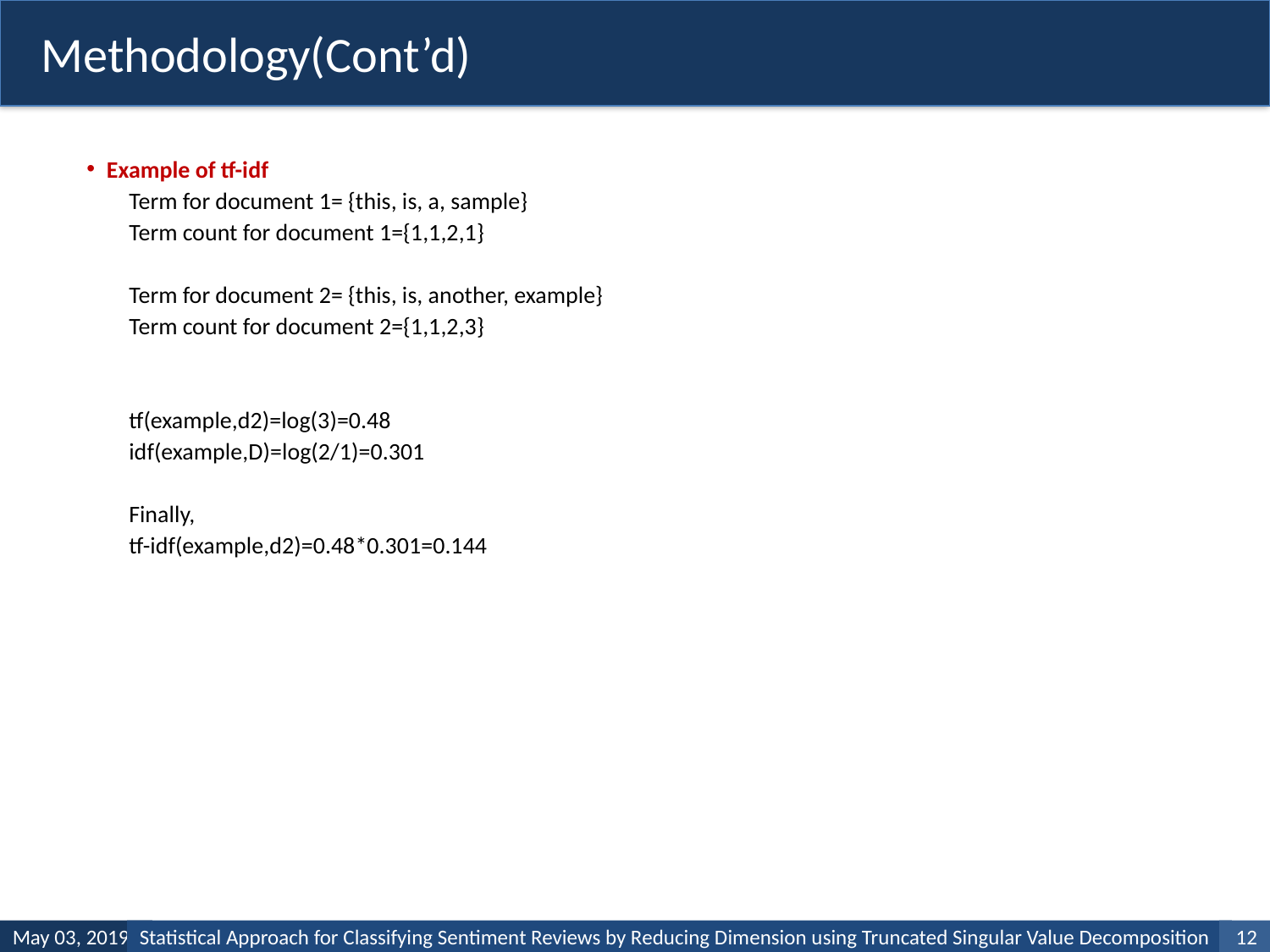

Methodology(Cont’d)
Example of tf-idf
        Term for document 1= {this, is, a, sample}
        Term count for document 1={1,1,2,1}

        Term for document 2= {this, is, another, example}
        Term count for document 2={1,1,2,3}

        tf(example,d2)=log(3)=0.48
        idf(example,D)=log(2/1)=0.301

        Finally,
        tf-idf(example,d2)=0.48*0.301=0.144

May 03, 2019
Statistical Approach for Classifying Sentiment Reviews by Reducing Dimension using Truncated Singular Value Decomposition
12